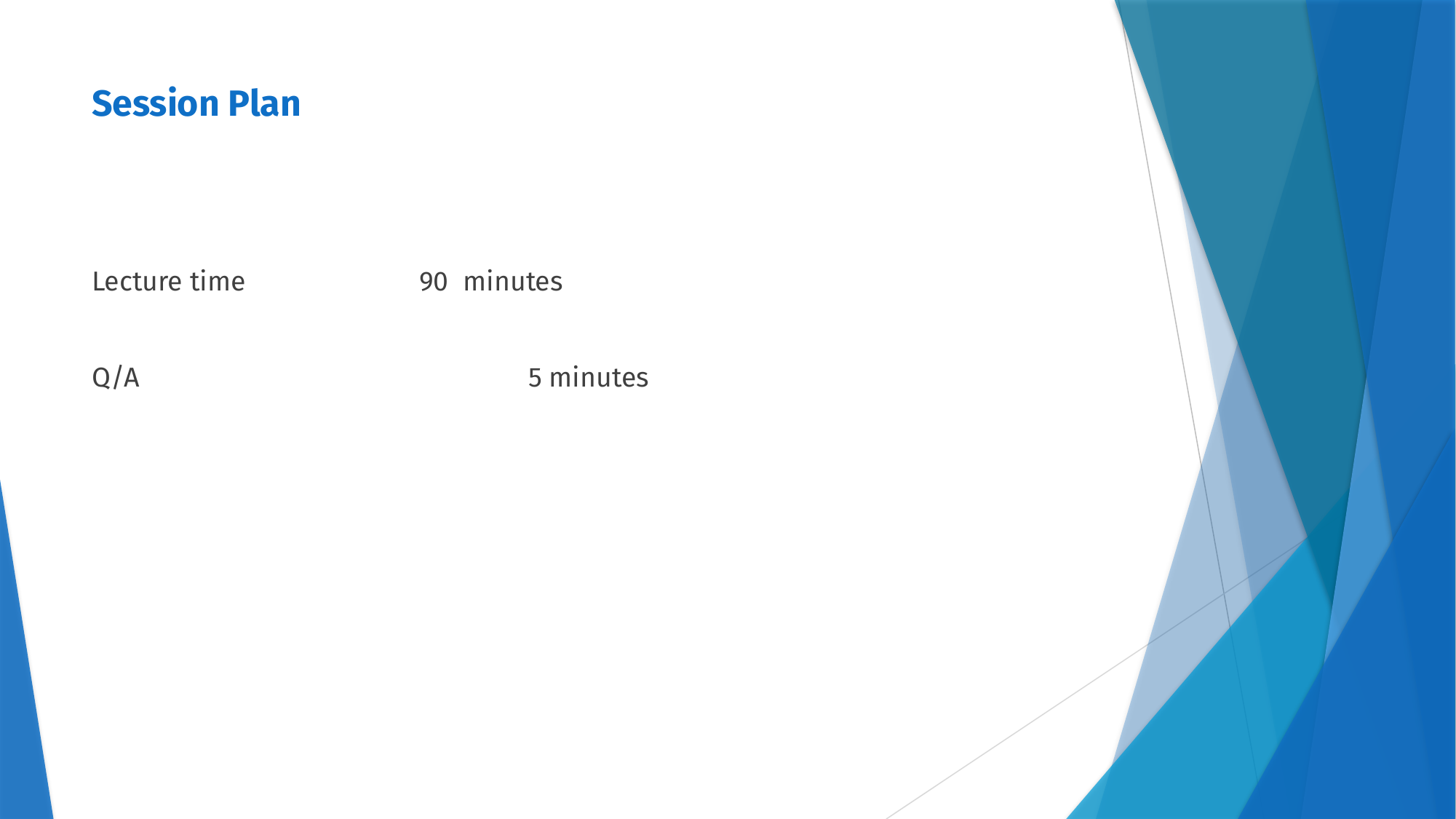

# Session Plan
Lecture time		90  minutes

Q/A				5 minutes